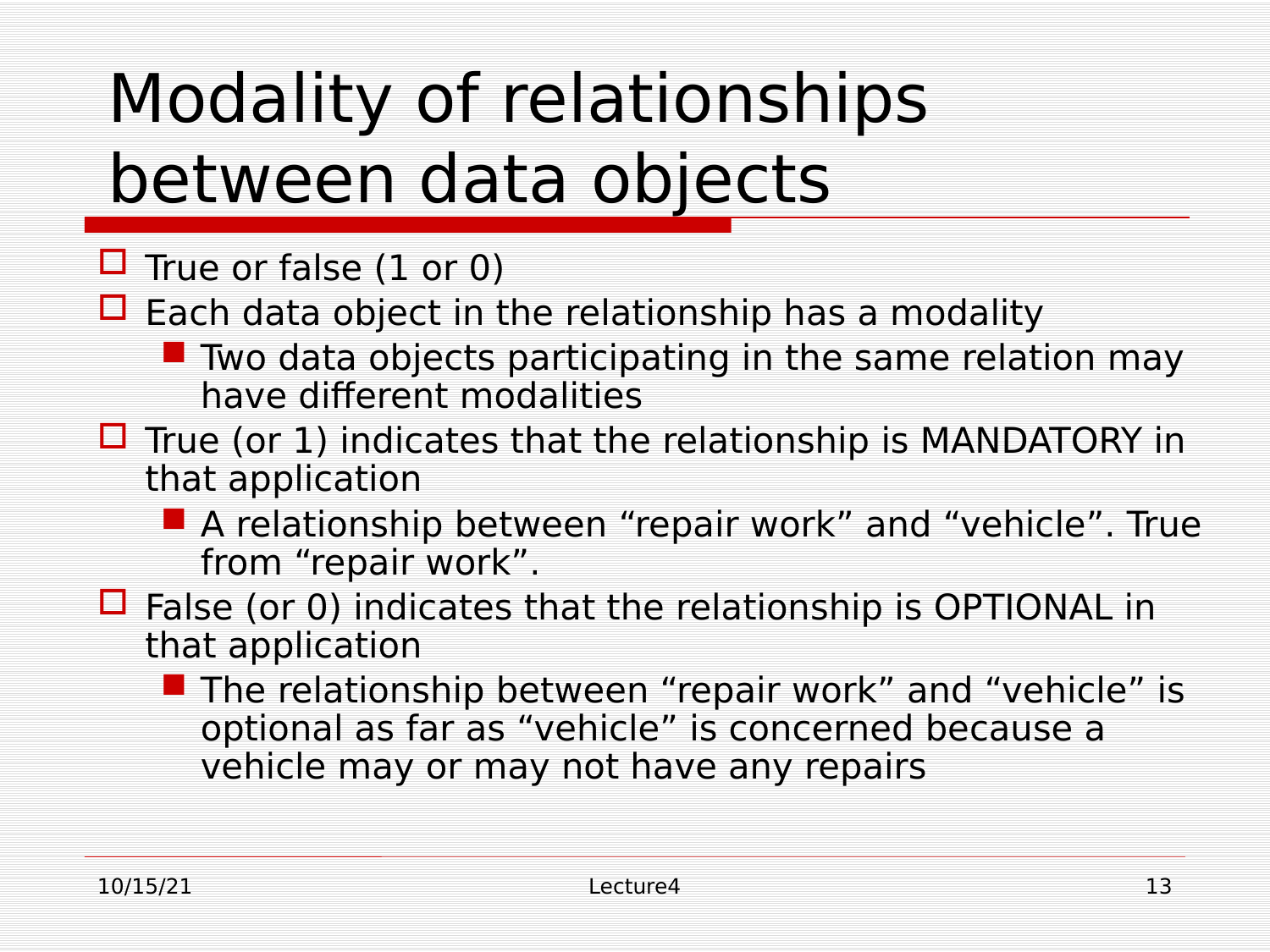

# Modality of relationships between data objects
True or false (1 or 0)
Each data object in the relationship has a modality
Two data objects participating in the same relation may have different modalities
True (or 1) indicates that the relationship is MANDATORY in that application
A relationship between “repair work” and “vehicle”. True from “repair work”.
False (or 0) indicates that the relationship is OPTIONAL in that application
The relationship between “repair work” and “vehicle” is optional as far as “vehicle” is concerned because a vehicle may or may not have any repairs
10/15/21
Lecture4
13